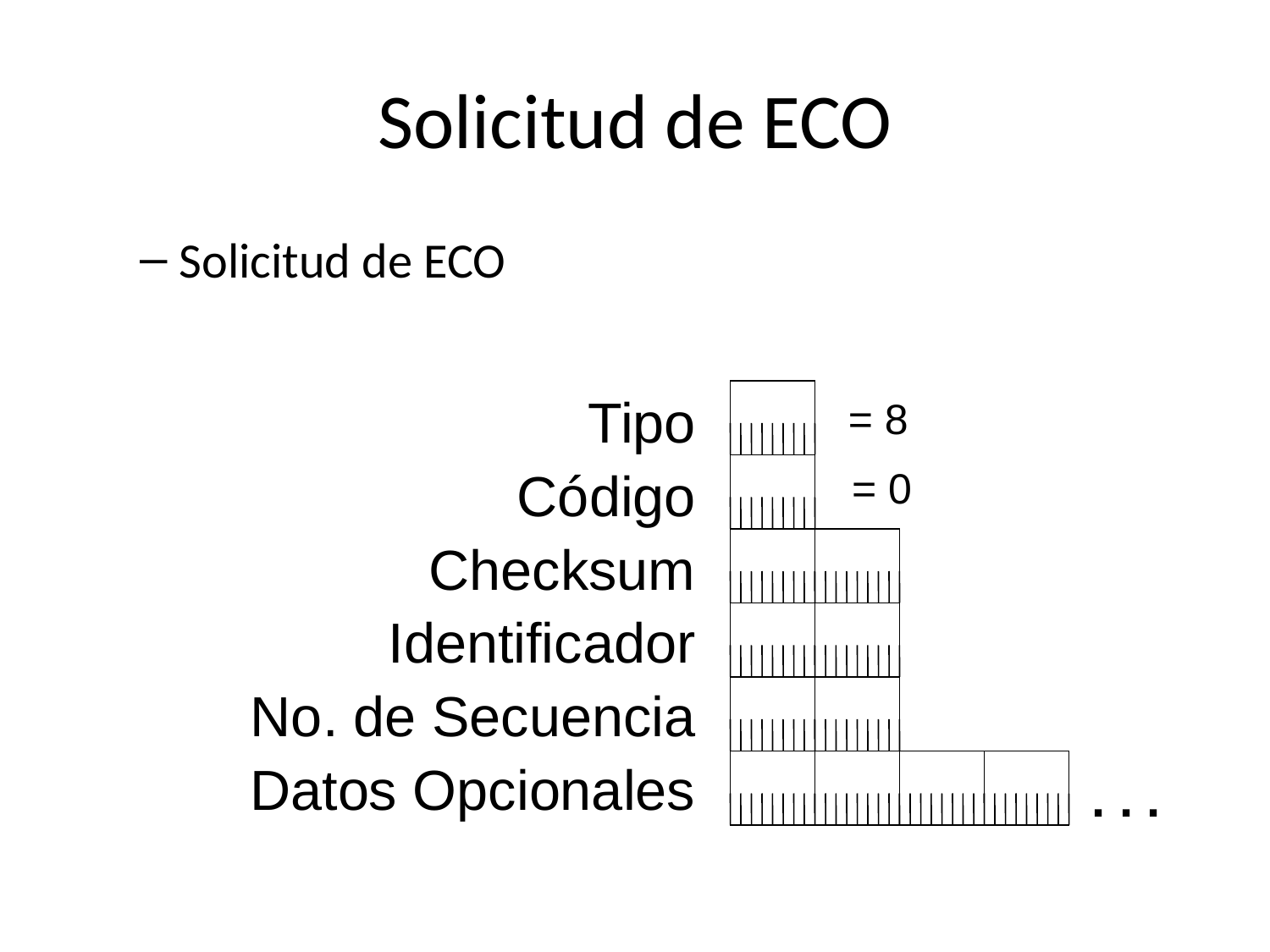

# Solicitud de ECO
Solicitud de ECO
Tipo
Código
Checksum
Identificador
No. de Secuencia
Datos Opcionales

= 8

= 0

. . .